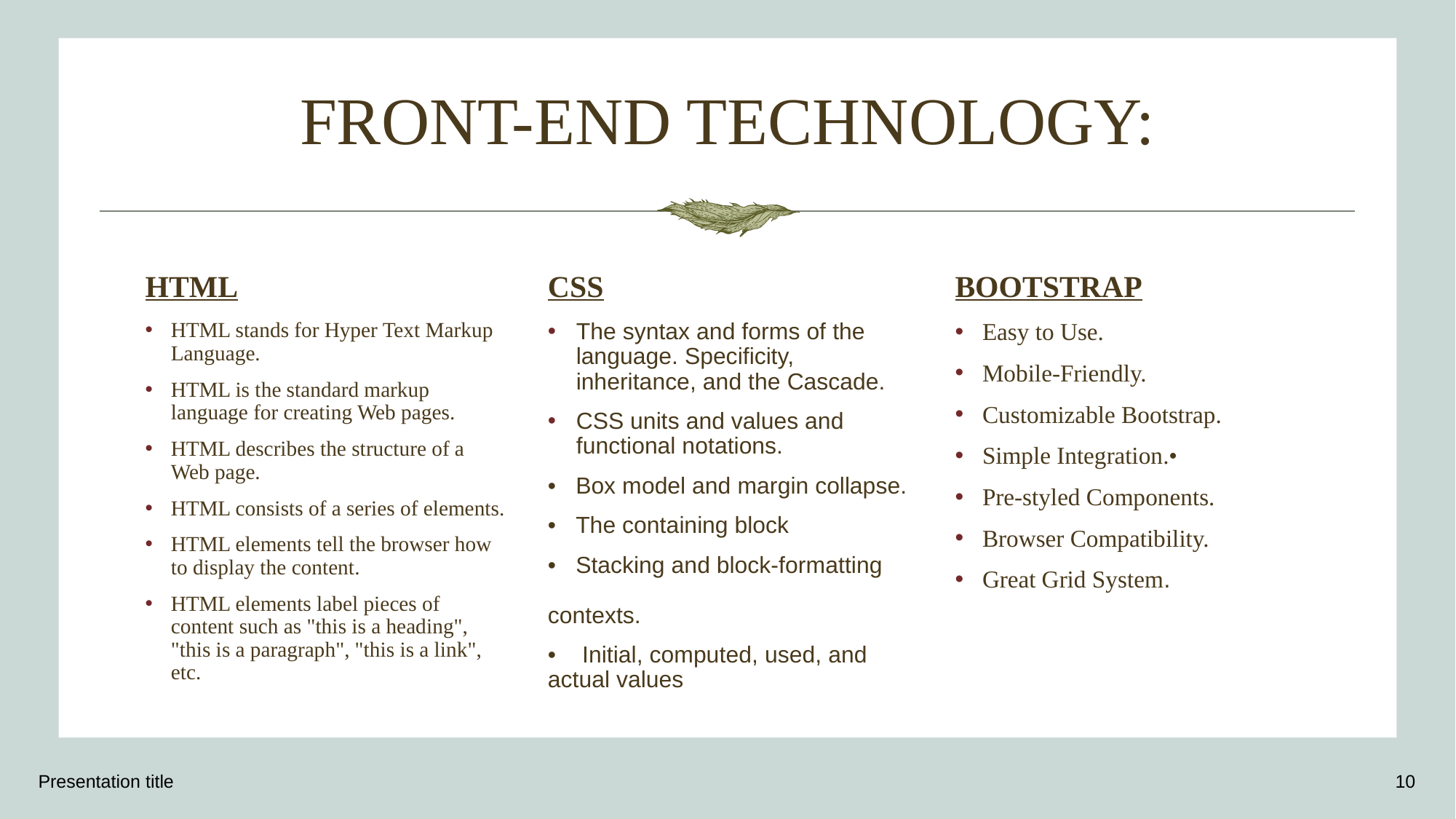

# FRONT-END TECHNOLOGY:
HTML
CSS
BOOTSTRAP
HTML stands for Hyper Text Markup Language.
HTML is the standard markup language for creating Web pages.
HTML describes the structure of a Web page.
HTML consists of a series of elements.
HTML elements tell the browser how to display the content.
HTML elements label pieces of content such as "this is a heading", "this is a paragraph", "this is a link", etc.
The syntax and forms of the language. Specificity, inheritance, and the Cascade.
CSS units and values and functional notations.
•   Box model and margin collapse.
•   The containing block
•   Stacking and block-formatting                                             contexts.
•    Initial, computed, used, and actual values
Easy to Use.
Mobile-Friendly.
Customizable Bootstrap.
Simple Integration.•
Pre-styled Components.
Browser Compatibility.
Great Grid System.
Presentation title
10